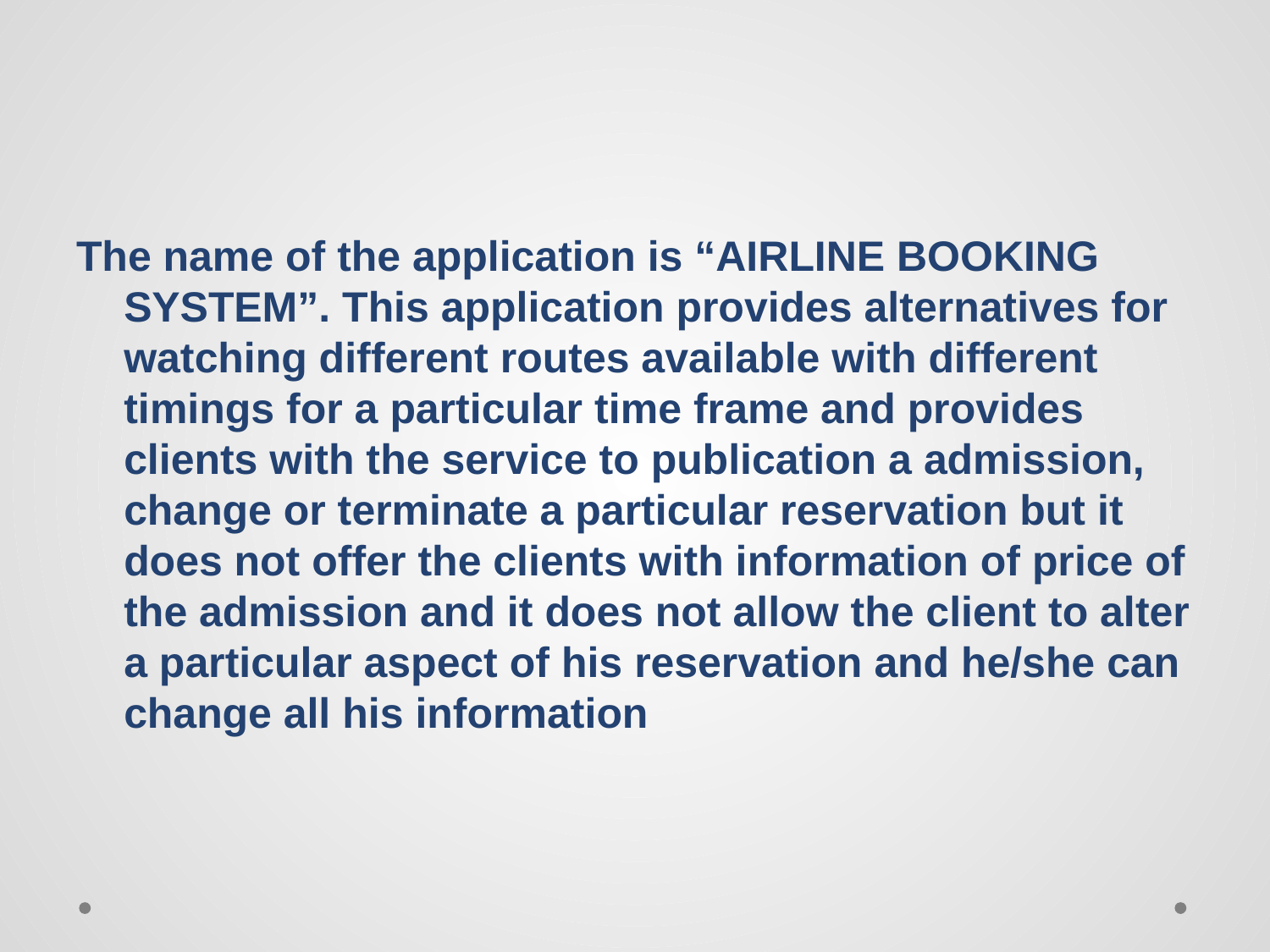

# SCOPE
The name of the application is “AIRLINE BOOKING SYSTEM”. This application provides alternatives for watching different routes available with different timings for a particular time frame and provides clients with the service to publication a admission, change or terminate a particular reservation but it does not offer the clients with information of price of the admission and it does not allow the client to alter a particular aspect of his reservation and he/she can change all his information